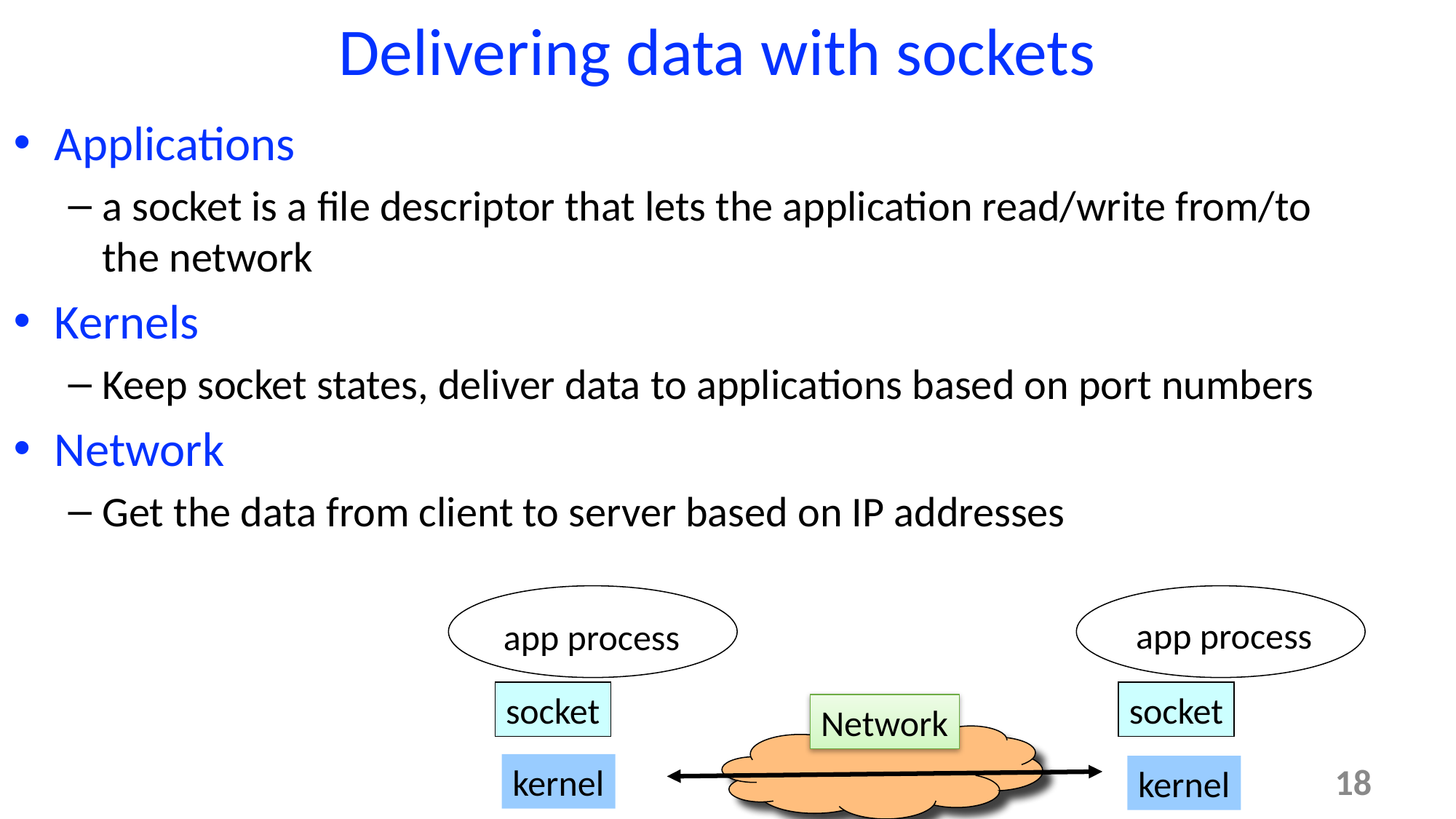

# Delivering data with sockets
Applications
a socket is a file descriptor that lets the application read/write from/to the network
Kernels
Keep socket states, deliver data to applications based on port numbers
Network
Get the data from client to server based on IP addresses

app process
app process
socket
socket
Network

kernel
kernel
18